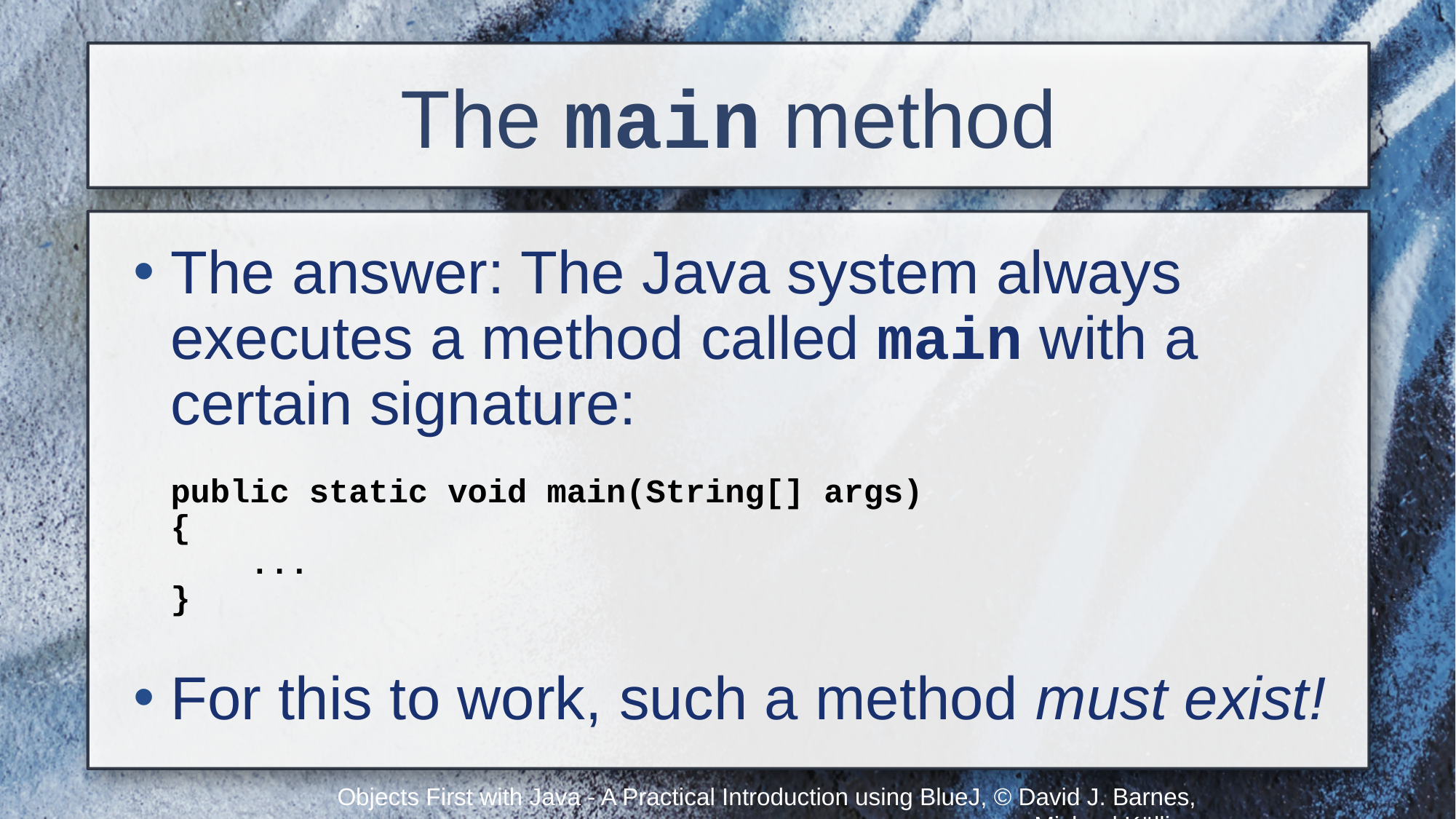

# The main method
The answer: The Java system always executes a method called main with a certain signature:
public static void main(String[] args)
{
    ...
}
For this to work, such a method must exist!